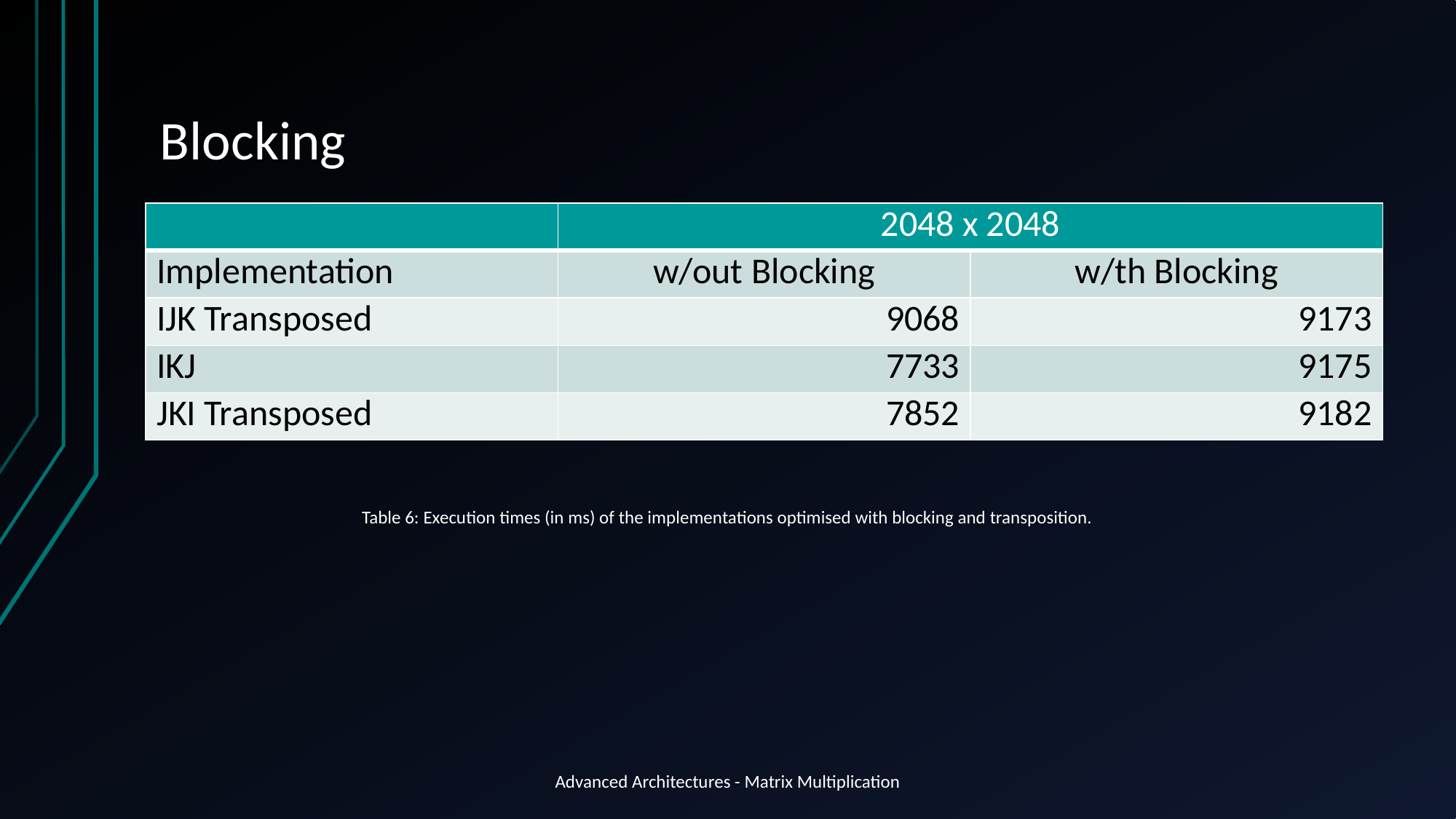

# Blocking
|  | 2048 x 2048 |  |
| --- | --- | --- |
| Implementation | w/out Blocking | w/th Blocking |
| IJK Transposed | 9068 | 9173 |
| IKJ | 7733 | 9175 |
| JKI Transposed | 7852 | 9182 |
Table 6: Execution times (in ms) of the implementations optimised with blocking and transposition.
Advanced Architectures - Matrix Multiplication